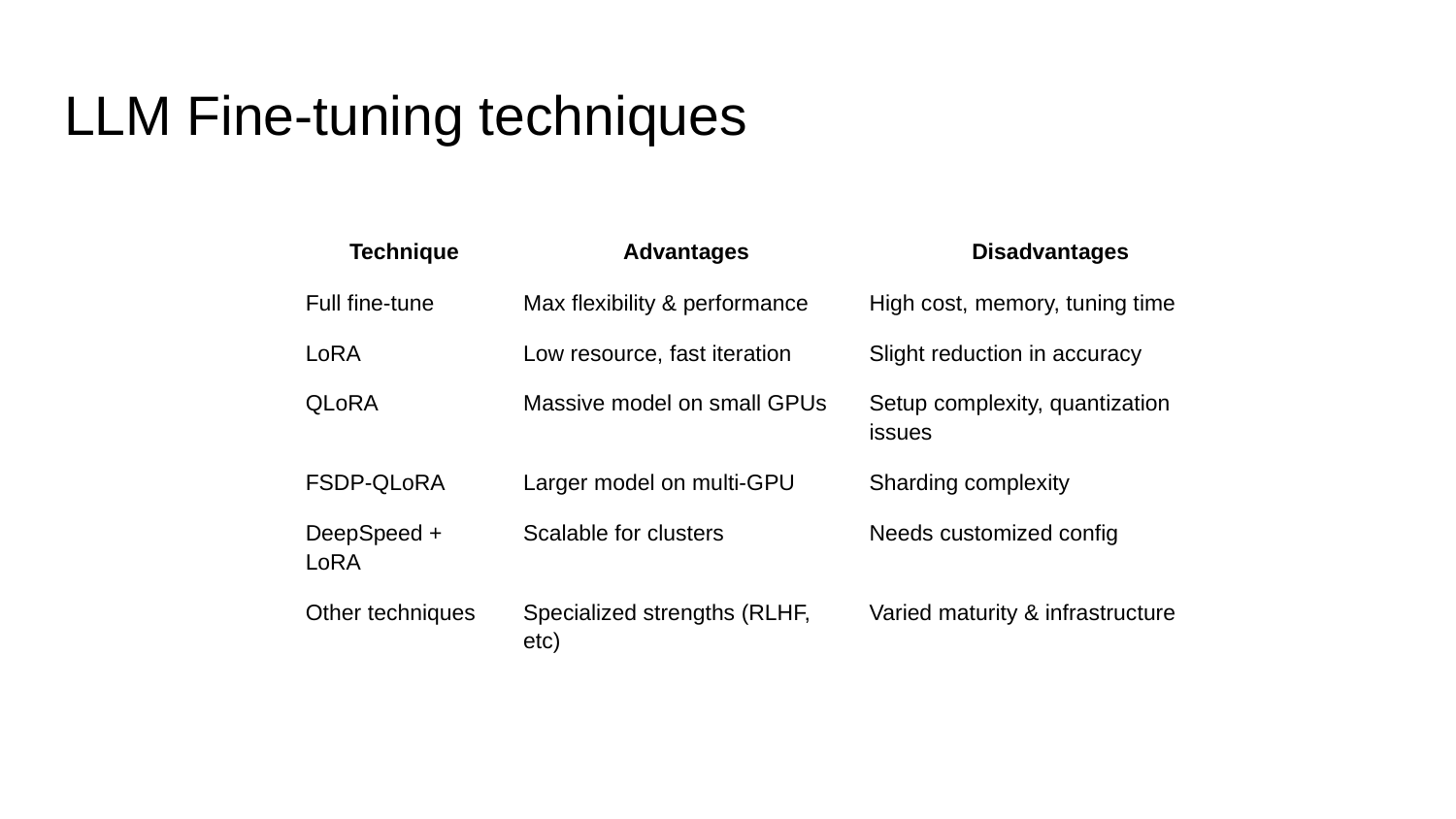

# LLM Fine-tuning techniques
| Technique | Advantages | Disadvantages |
| --- | --- | --- |
| Full fine-tune | Max flexibility & performance | High cost, memory, tuning time |
| LoRA | Low resource, fast iteration | Slight reduction in accuracy |
| QLoRA | Massive model on small GPUs | Setup complexity, quantization issues |
| FSDP-QLoRA | Larger model on multi-GPU | Sharding complexity |
| DeepSpeed + LoRA | Scalable for clusters | Needs customized config |
| Other techniques | Specialized strengths (RLHF, etc) | Varied maturity & infrastructure |